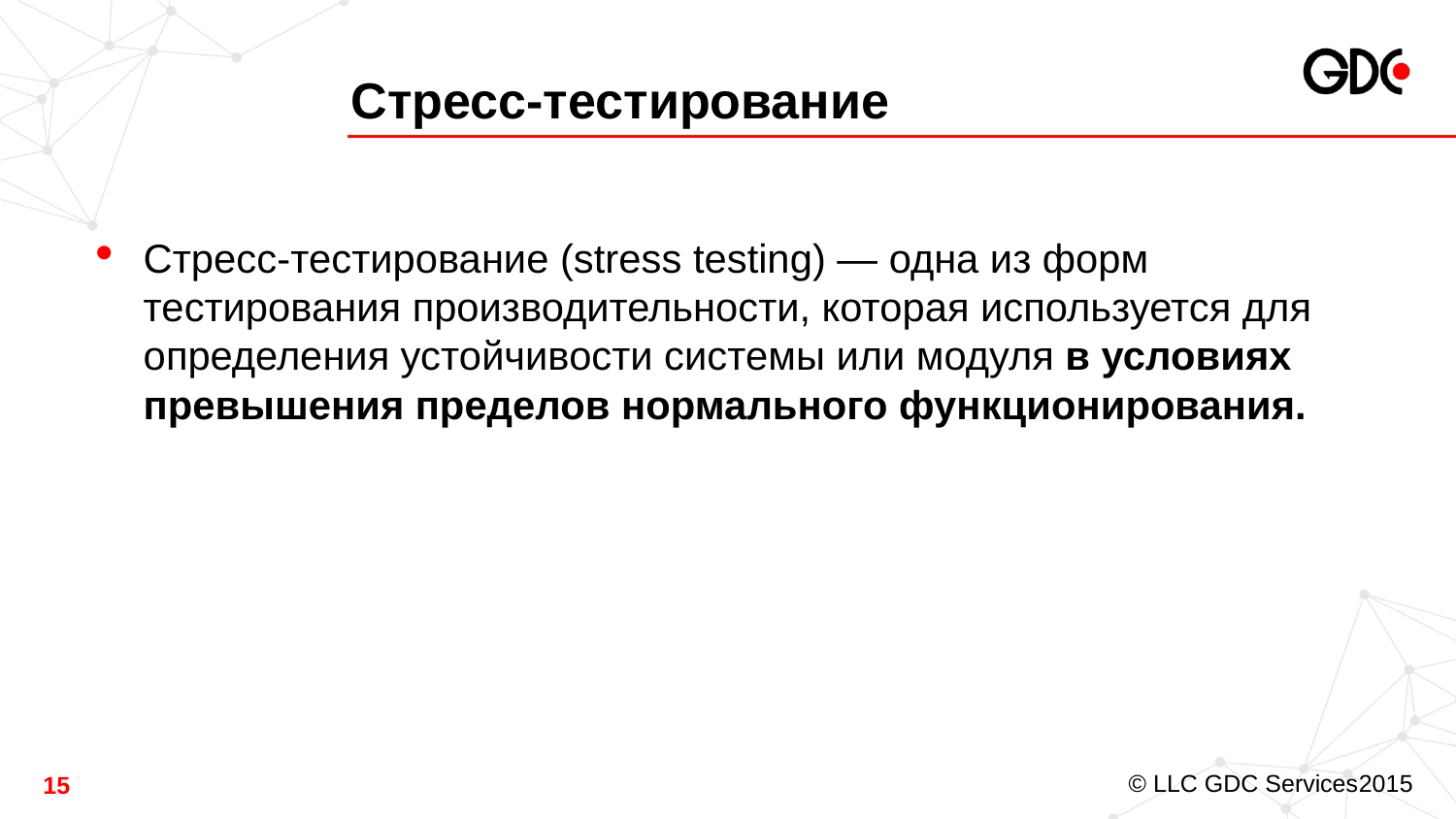

# Стресс-тестирование
Стресс-тестирование (stress testing) — одна из форм тестирования производительности, которая используется для определения устойчивости системы или модуля в условиях превышения пределов нормального функционирования.